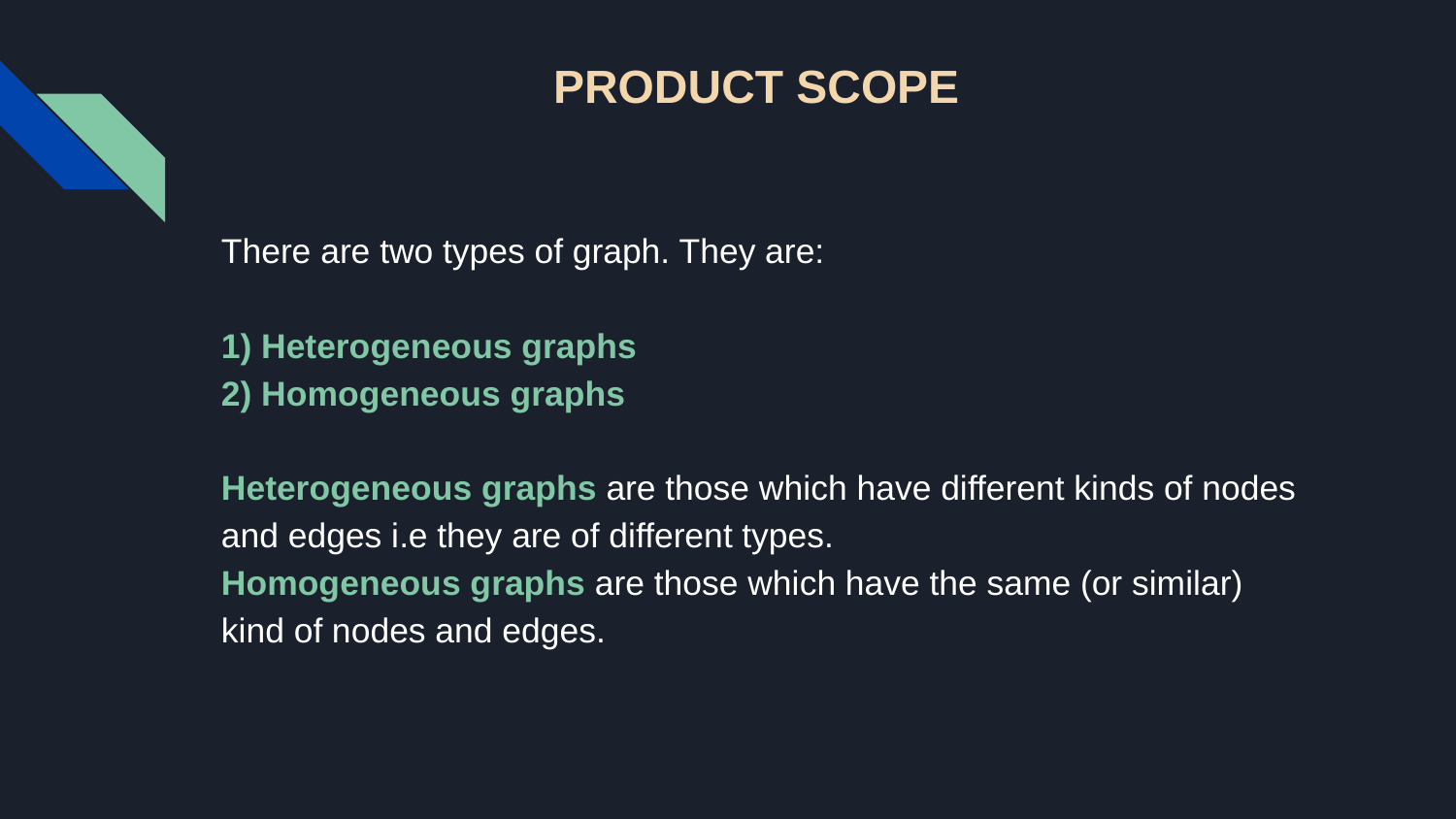

# PRODUCT SCOPE

There are two types of graph. They are:

1) Heterogeneous graphs
2) Homogeneous graphs

Heterogeneous graphs are those which have different kinds of nodes and edges i.e they are of different types.
Homogeneous graphs are those which have the same (or similar) kind of nodes and edges.